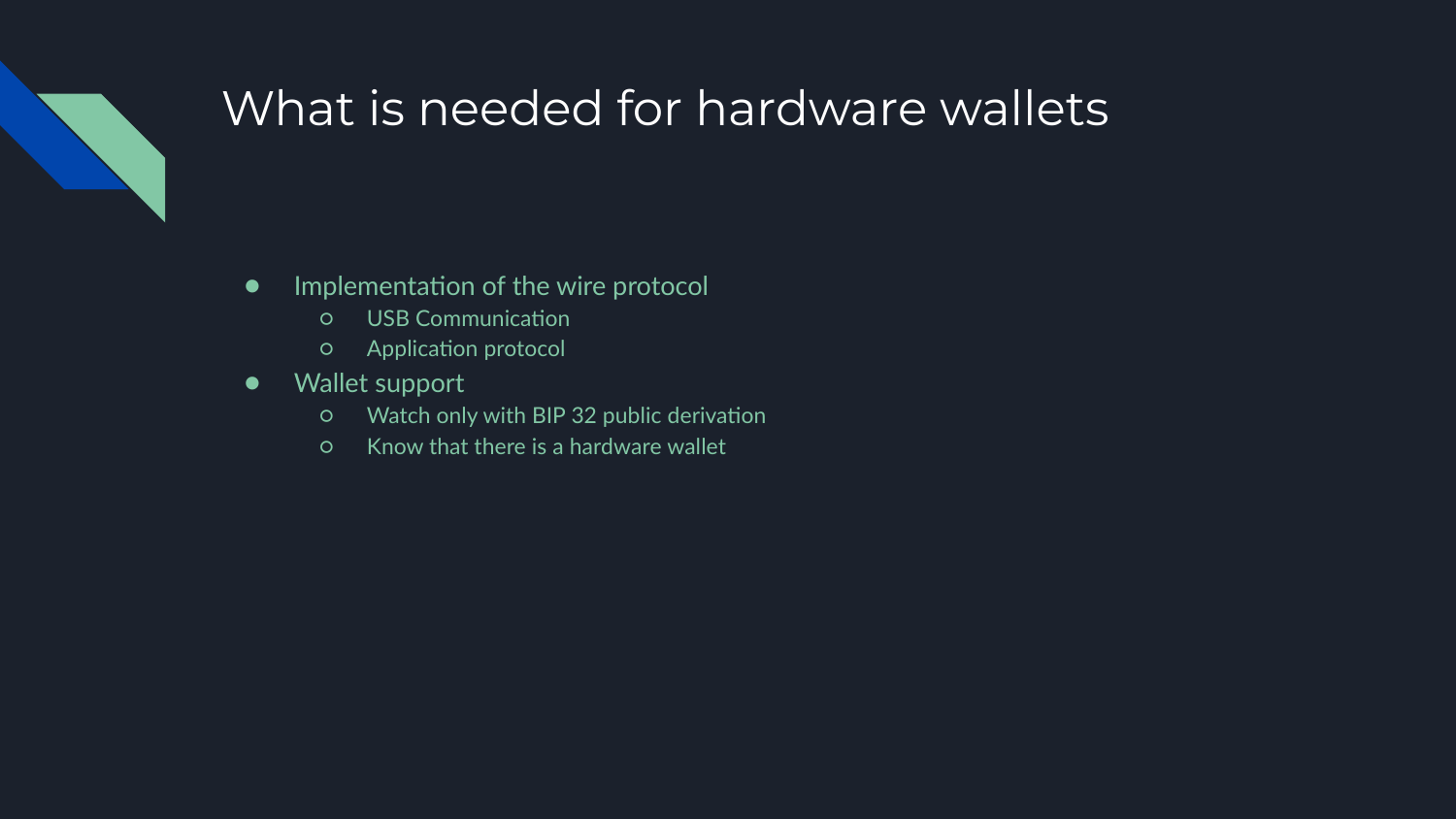

# What is needed for hardware wallets
Implementation of the wire protocol
USB Communication
Application protocol
Wallet support
Watch only with BIP 32 public derivation
Know that there is a hardware wallet